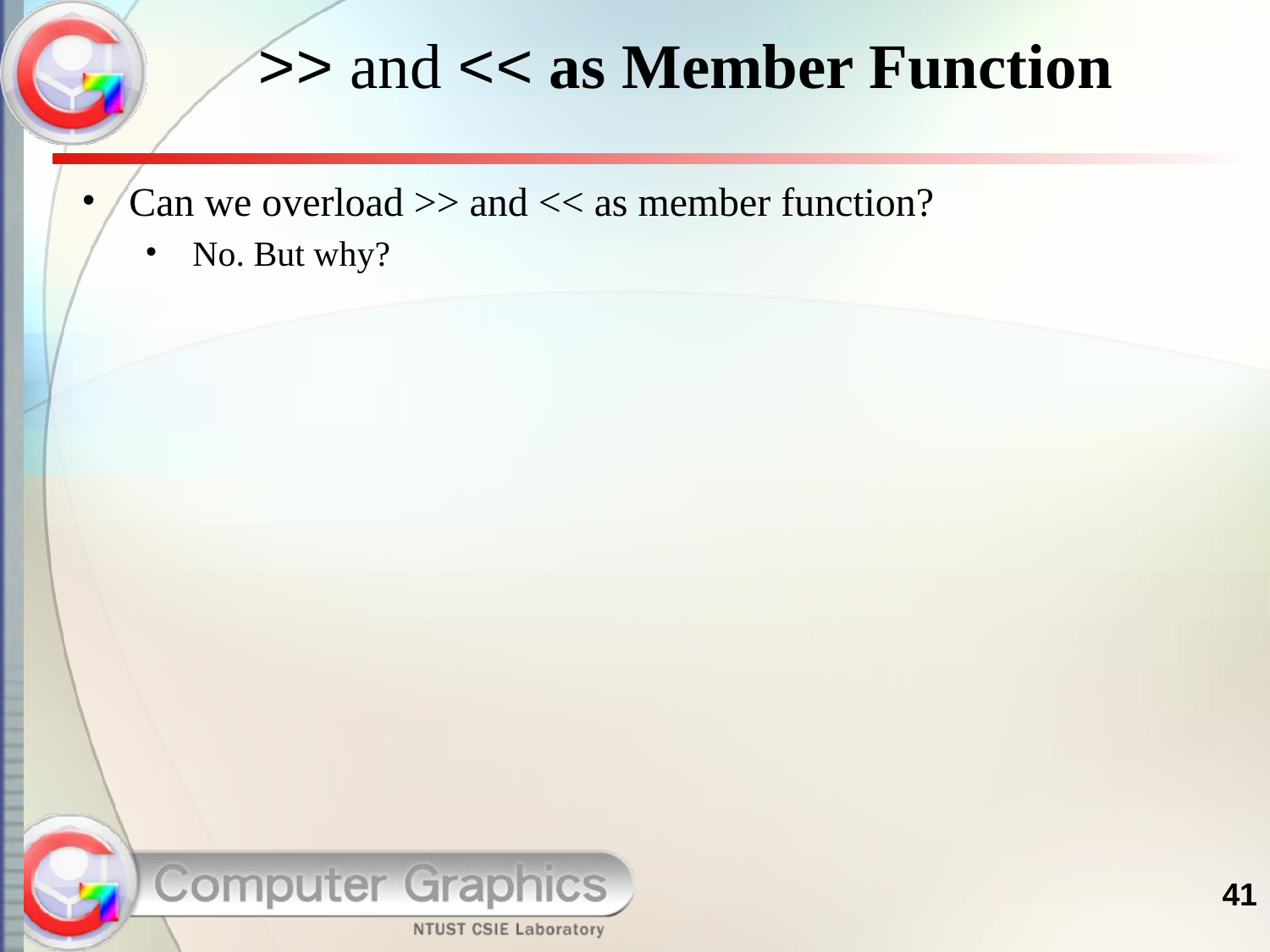

# >> and << as Member Function
Can we overload >> and << as member function?
No. But why?
41